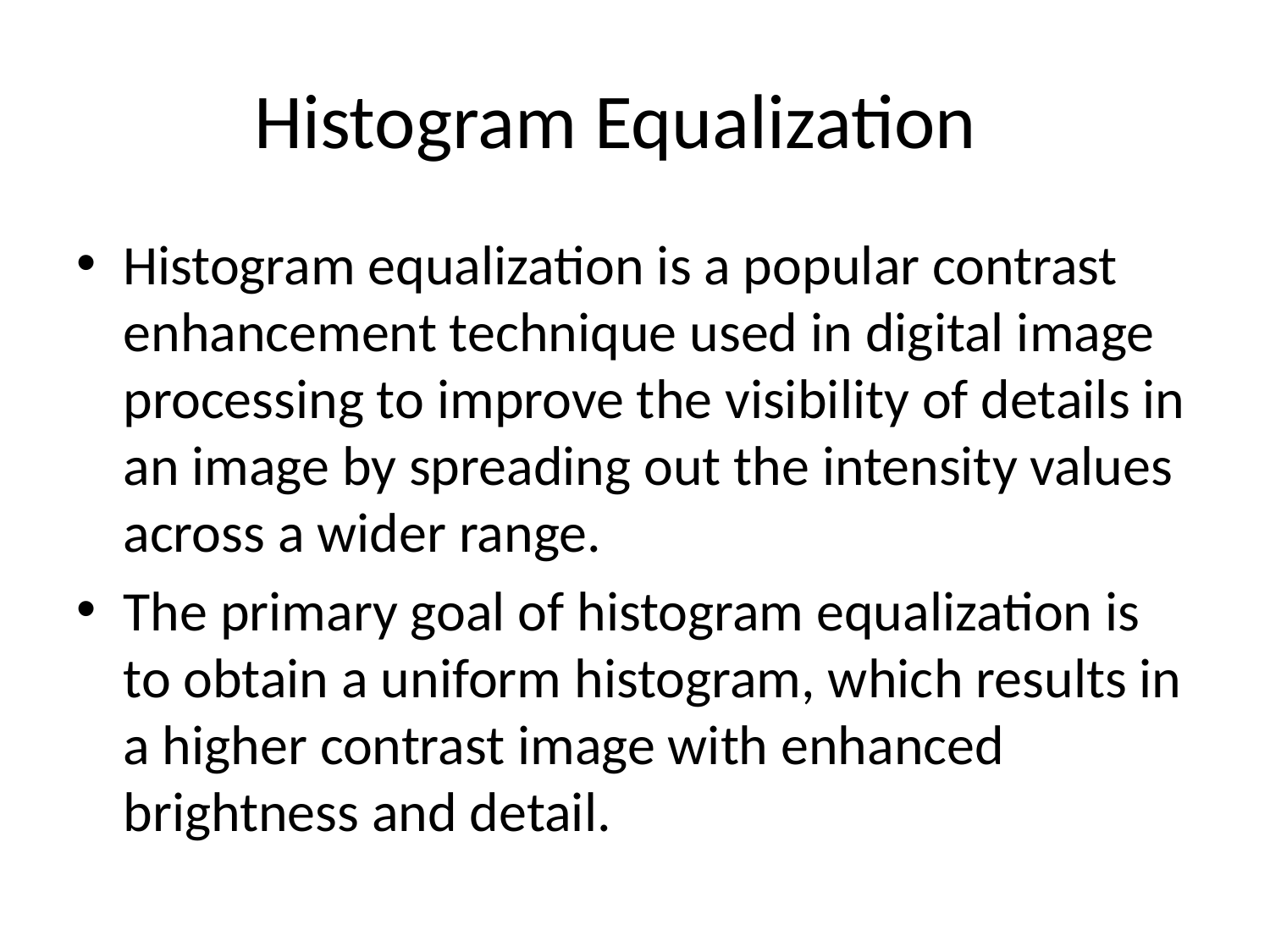

# Histogram Equalization
Histogram equalization is a popular contrast enhancement technique used in digital image processing to improve the visibility of details in an image by spreading out the intensity values across a wider range.
The primary goal of histogram equalization is to obtain a uniform histogram, which results in a higher contrast image with enhanced brightness and detail.